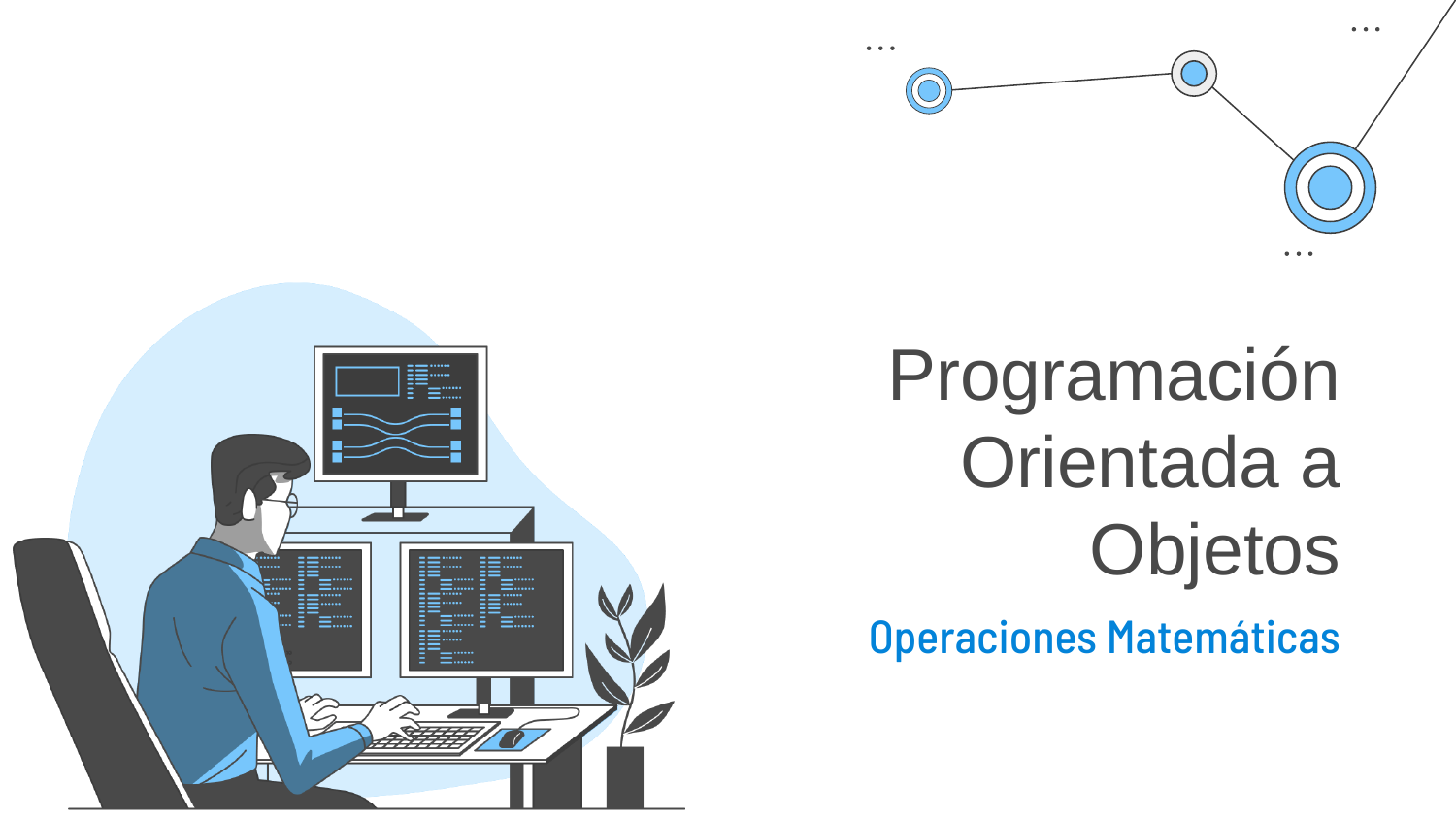

# Programación Orientada a Objetos
Operaciones Matemáticas